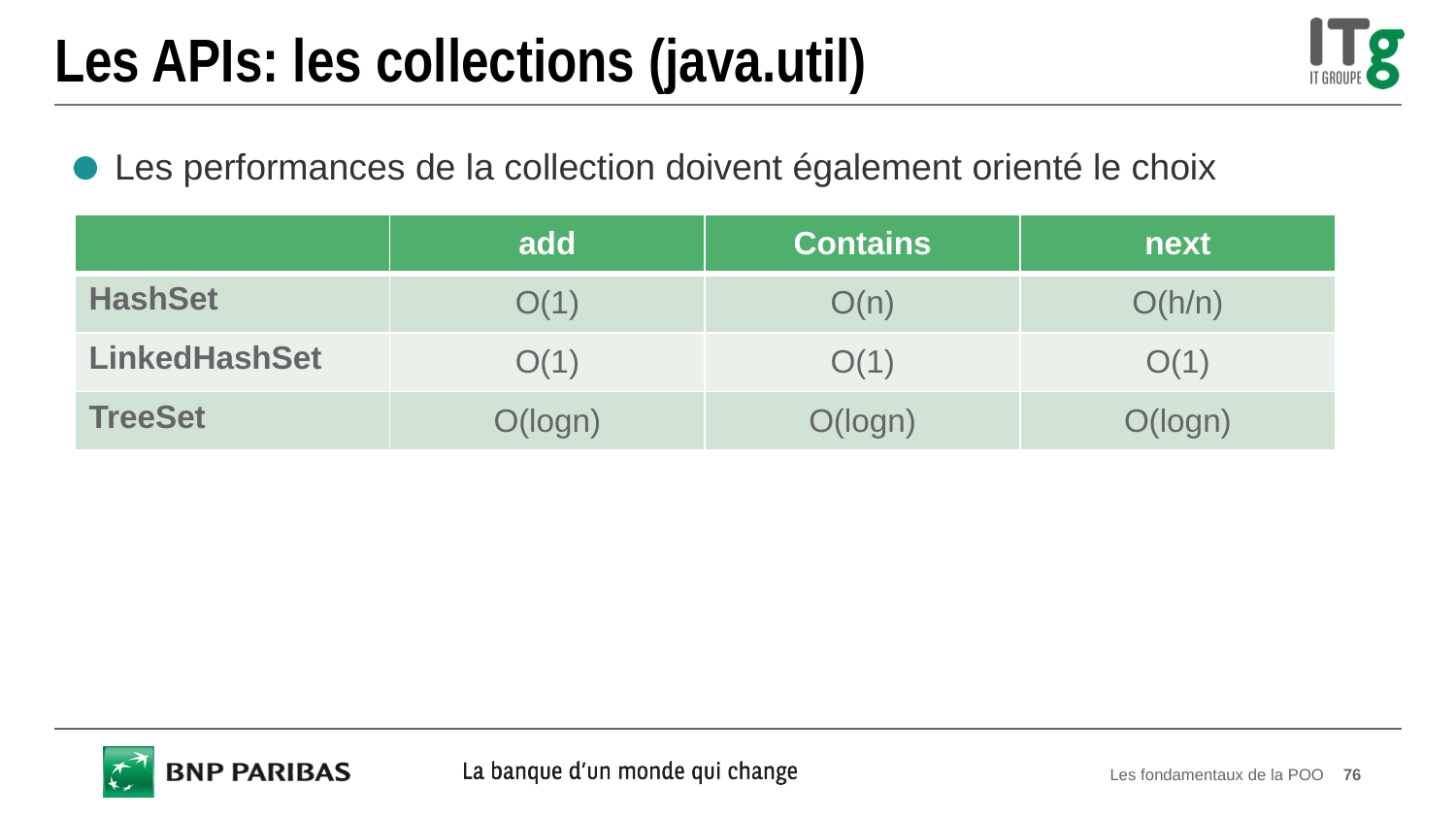

# Les APIs: les collections (java.util)
Les performances de la collection doivent également orienté le choix
|  | add | Contains | next |
| --- | --- | --- | --- |
| HashSet | O(1) | O(n) | O(h/n) |
| LinkedHashSet | O(1) | O(1) | O(1) |
| TreeSet | O(logn) | O(logn) | O(logn) |
Les fondamentaux de la POO
76